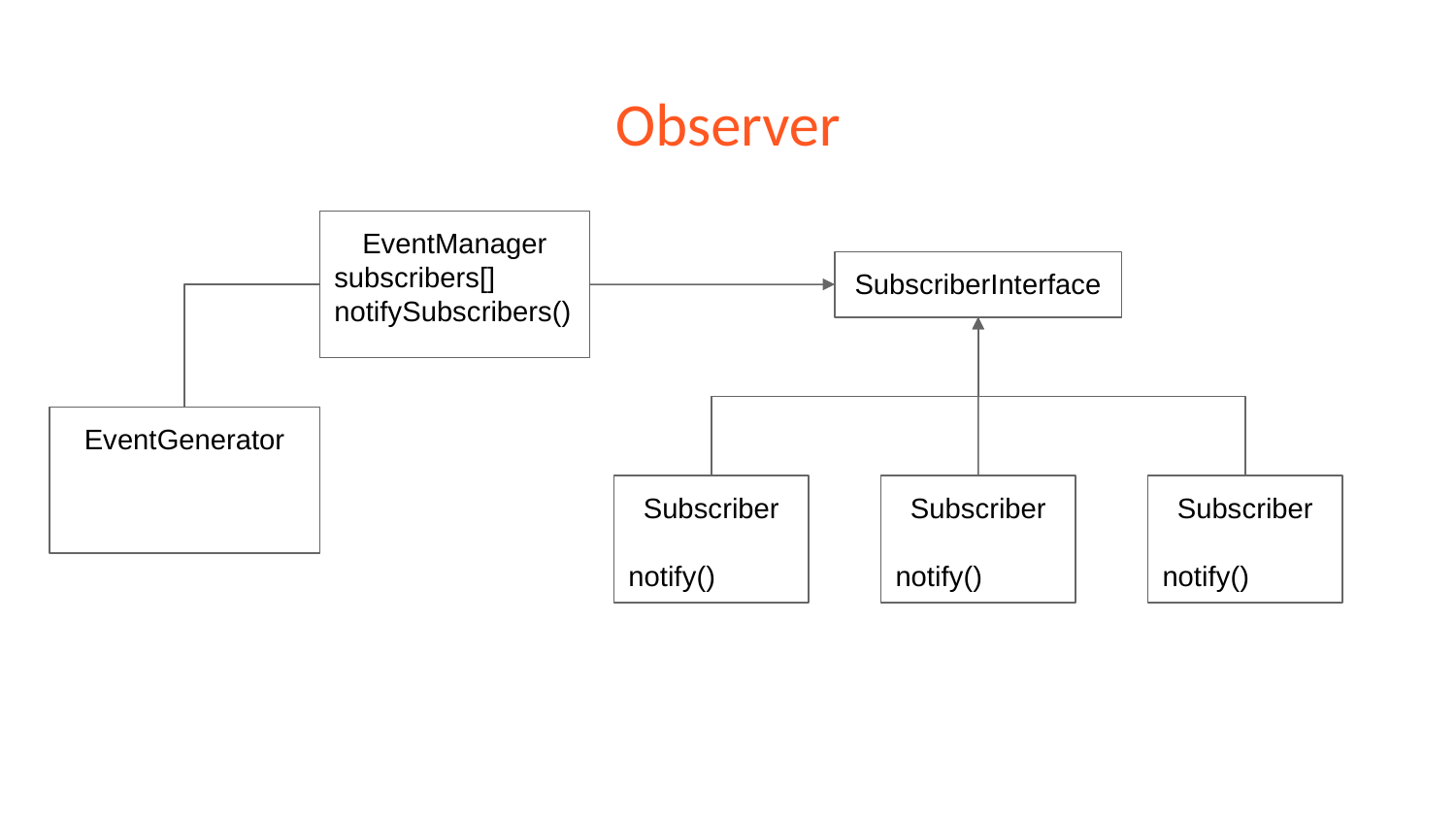

# Observer
EventManager
subscribers[]
notifySubscribers()

SubscriberInterface
EventGenerator
Subscriber

notify()
Subscriber

notify()
Subscriber

notify()